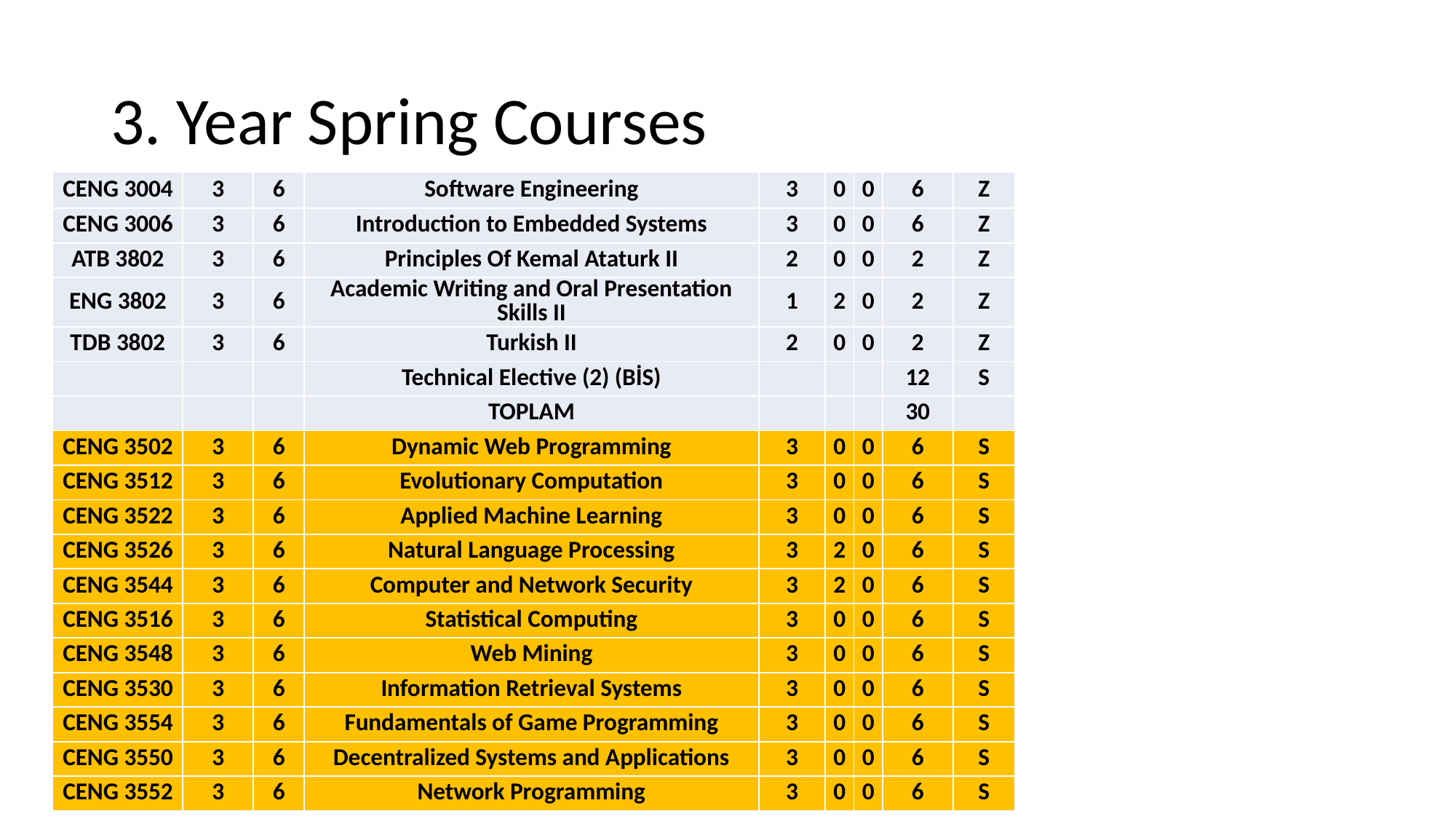

# 3. Year Spring Courses
| CENG 3004 | 3 | 6 | Software Engineering | 3 | 0 | 0 | 6 | Z |
| --- | --- | --- | --- | --- | --- | --- | --- | --- |
| CENG 3006 | 3 | 6 | Introduction to Embedded Systems | 3 | 0 | 0 | 6 | Z |
| ATB 3802 | 3 | 6 | Principles Of Kemal Ataturk II | 2 | 0 | 0 | 2 | Z |
| ENG 3802 | 3 | 6 | Academic Writing and Oral Presentation Skills II | 1 | 2 | 0 | 2 | Z |
| TDB 3802 | 3 | 6 | Turkish II | 2 | 0 | 0 | 2 | Z |
|  |  |  | Technical Elective (2) (BİS) |  |  |  | 12 | S |
|  |  |  | TOPLAM |  |  |  | 30 |  |
| CENG 3502 | 3 | 6 | Dynamic Web Programming | 3 | 0 | 0 | 6 | S |
| CENG 3512 | 3 | 6 | Evolutionary Computation | 3 | 0 | 0 | 6 | S |
| CENG 3522 | 3 | 6 | Applied Machine Learning | 3 | 0 | 0 | 6 | S |
| CENG 3526 | 3 | 6 | Natural Language Processing | 3 | 2 | 0 | 6 | S |
| CENG 3544 | 3 | 6 | Computer and Network Security | 3 | 2 | 0 | 6 | S |
| CENG 3516 | 3 | 6 | Statistical Computing | 3 | 0 | 0 | 6 | S |
| CENG 3548 | 3 | 6 | Web Mining | 3 | 0 | 0 | 6 | S |
| CENG 3530 | 3 | 6 | Information Retrieval Systems | 3 | 0 | 0 | 6 | S |
| CENG 3554 | 3 | 6 | Fundamentals of Game Programming | 3 | 0 | 0 | 6 | S |
| CENG 3550 | 3 | 6 | Decentralized Systems and Applications | 3 | 0 | 0 | 6 | S |
| CENG 3552 | 3 | 6 | Network Programming | 3 | 0 | 0 | 6 | S |